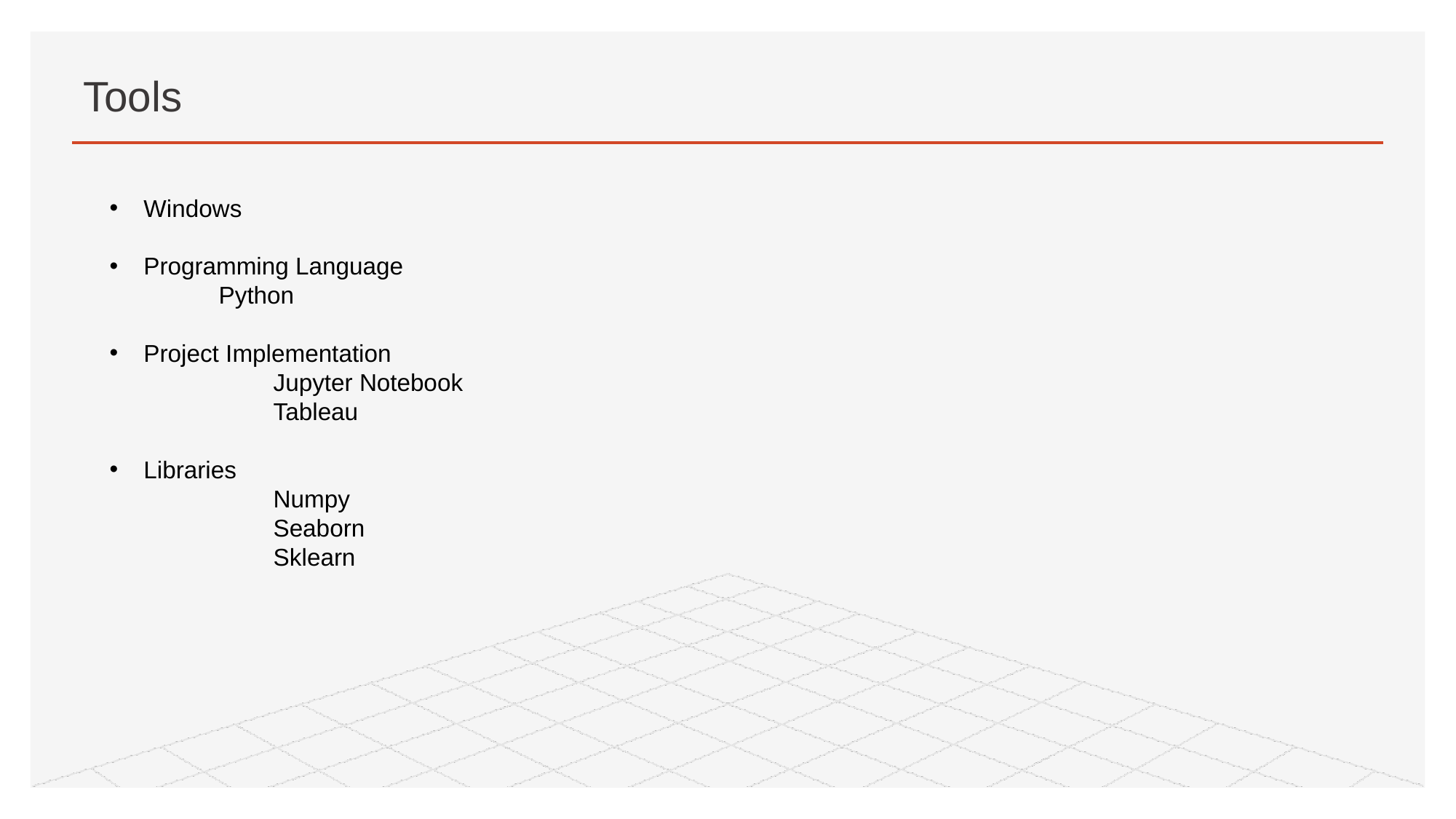

# Tools
Windows

Programming Language
 	Python

Project Implementation
	Jupyter Notebook
	Tableau

Libraries
	Numpy
	Seaborn
	Sklearn